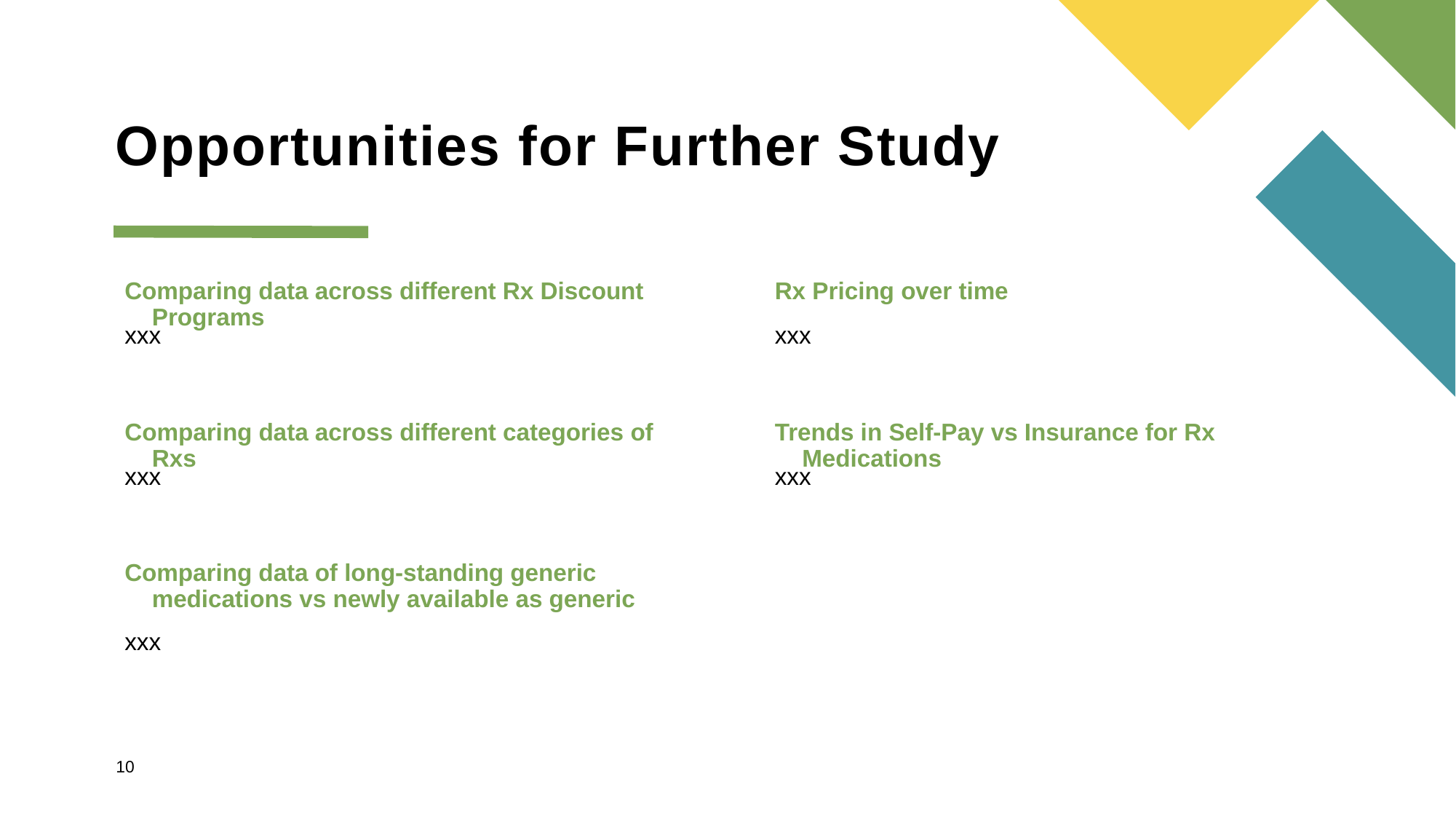

# Opportunities for Further Study
Comparing data across different Rx Discount Programs
Rx Pricing over time
xxx
xxx
Comparing data across different categories of Rxs
Trends in Self-Pay vs Insurance for Rx Medications
xxx
xxx
Comparing data of long-standing generic medications vs newly available as generic
xxx
10